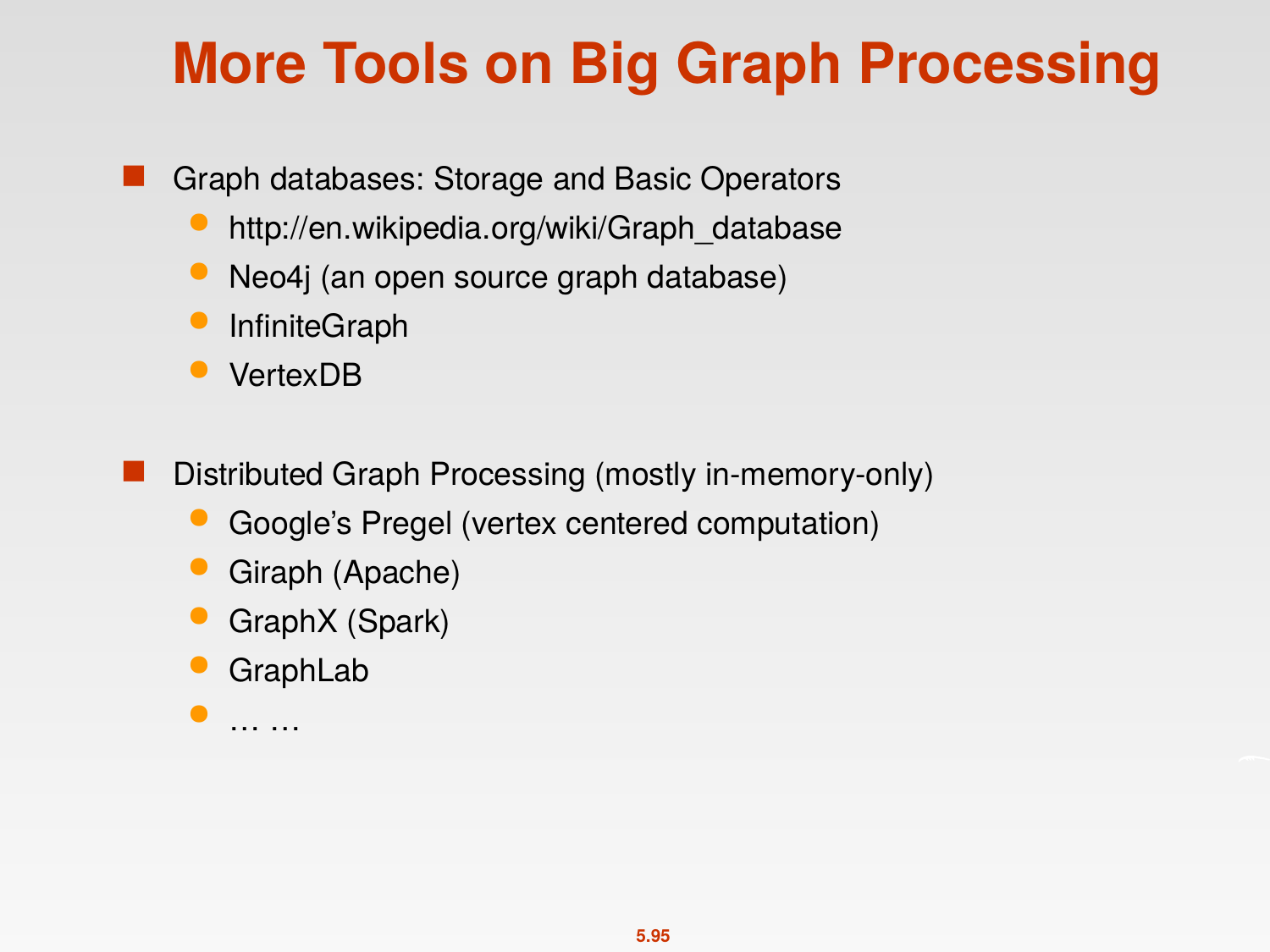

# More Tools on Big Graph Processing
Graph databases: Storage and Basic Operators
http://en.wikipedia.org/wiki/Graph_database
Neo4j (an open source graph database)
InfiniteGraph
VertexDB

Distributed Graph Processing (mostly in-memory-only)
Google’s Pregel (vertex centered computation)
Giraph (Apache)
GraphX (Spark)
GraphLab
… …